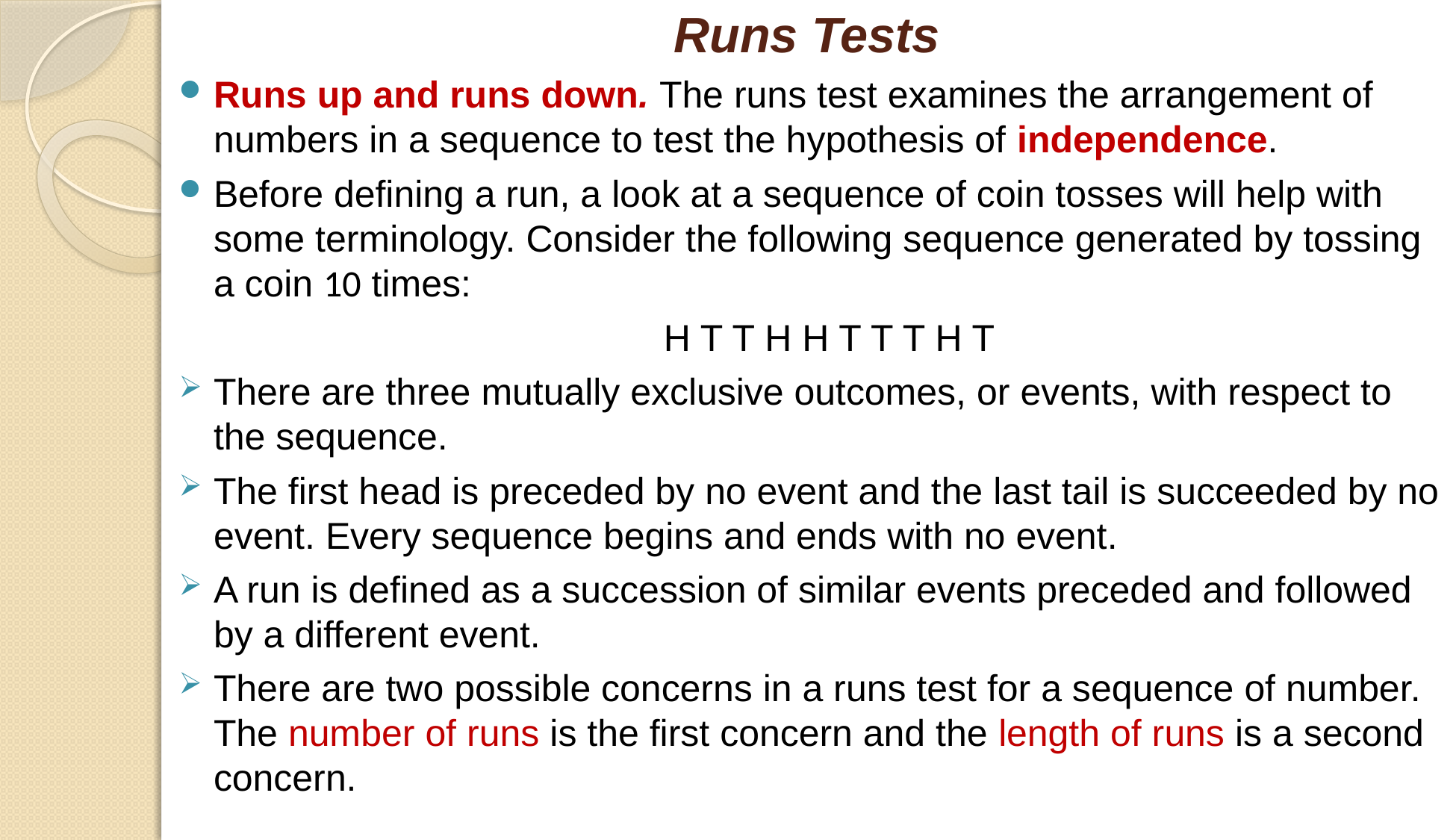

# Runs Tests
Runs up and runs down. The runs test examines the arrangement of numbers in a sequence to test the hypothesis of independence.
Before defining a run, a look at a sequence of coin tosses will help with some terminology. Consider the following sequence generated by tossing a coin 10 times:
	H T T H H T T T H T
There are three mutually exclusive outcomes, or events, with respect to the sequence.
The first head is preceded by no event and the last tail is succeeded by no event. Every sequence begins and ends with no event.
A run is defined as a succession of similar events preceded and followed by a different event.
There are two possible concerns in a runs test for a sequence of number. The number of runs is the first concern and the length of runs is a second concern.